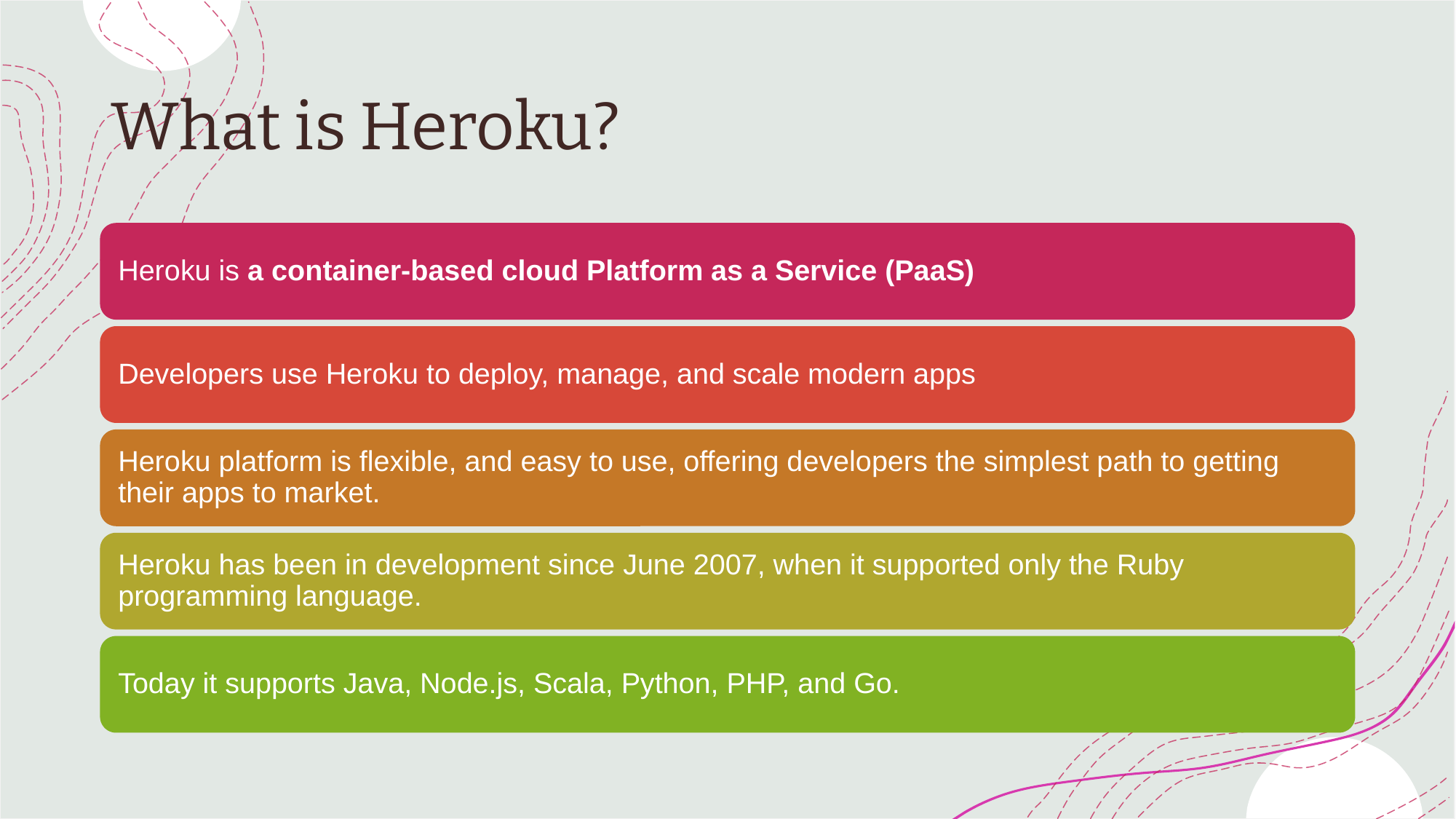

# What is Heroku?
Heroku is a container-based cloud Platform as a Service (PaaS)
Developers use Heroku to deploy, manage, and scale modern apps
Heroku platform is flexible, and easy to use, offering developers the simplest path to getting their apps to market.
Heroku has been in development since June 2007, when it supported only the Ruby programming language.
Today it supports Java, Node.js, Scala, Python, PHP, and Go.